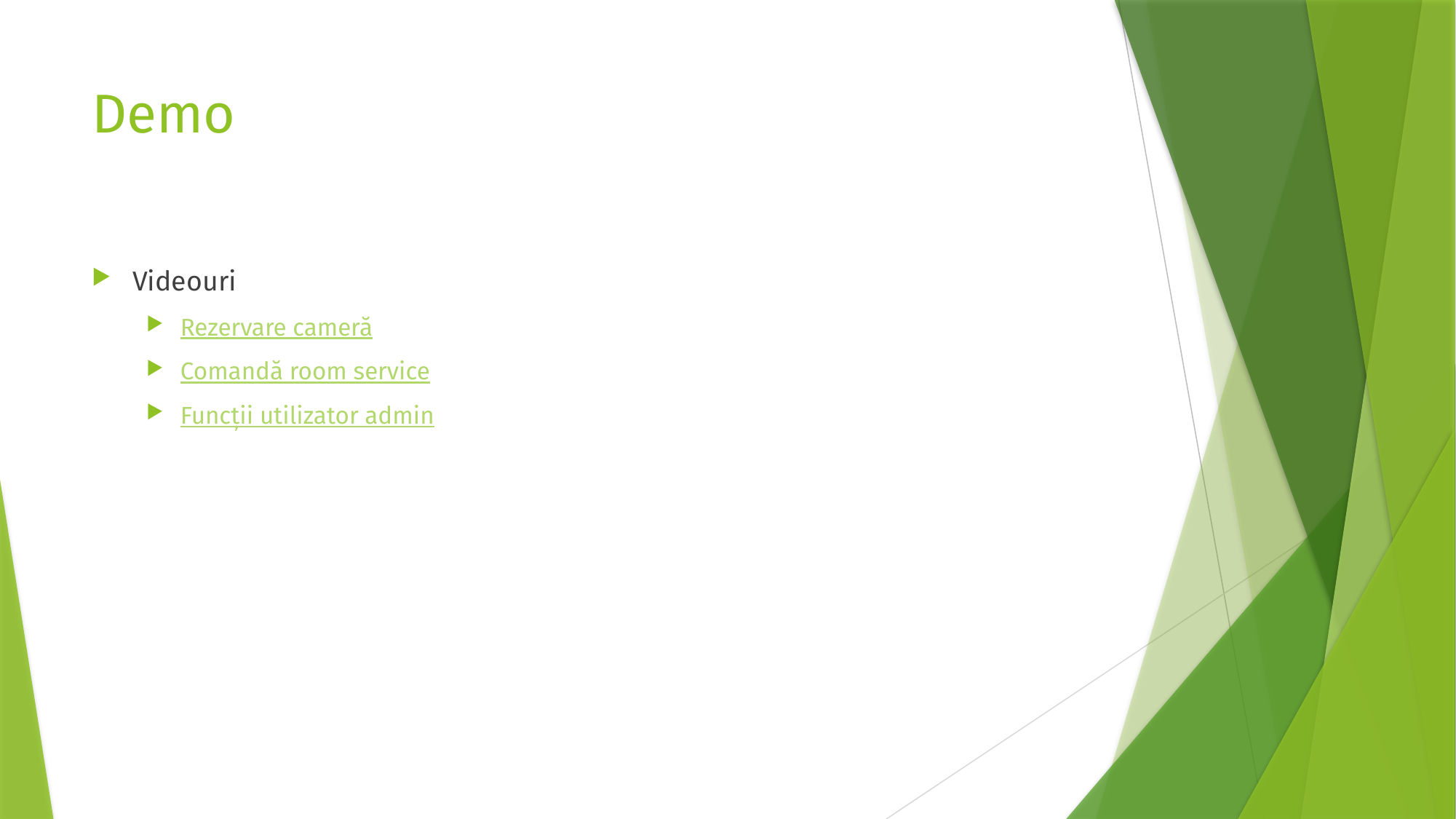

# Demo
Videouri
Rezervare cameră
Comandă room service
Funcții utilizator admin